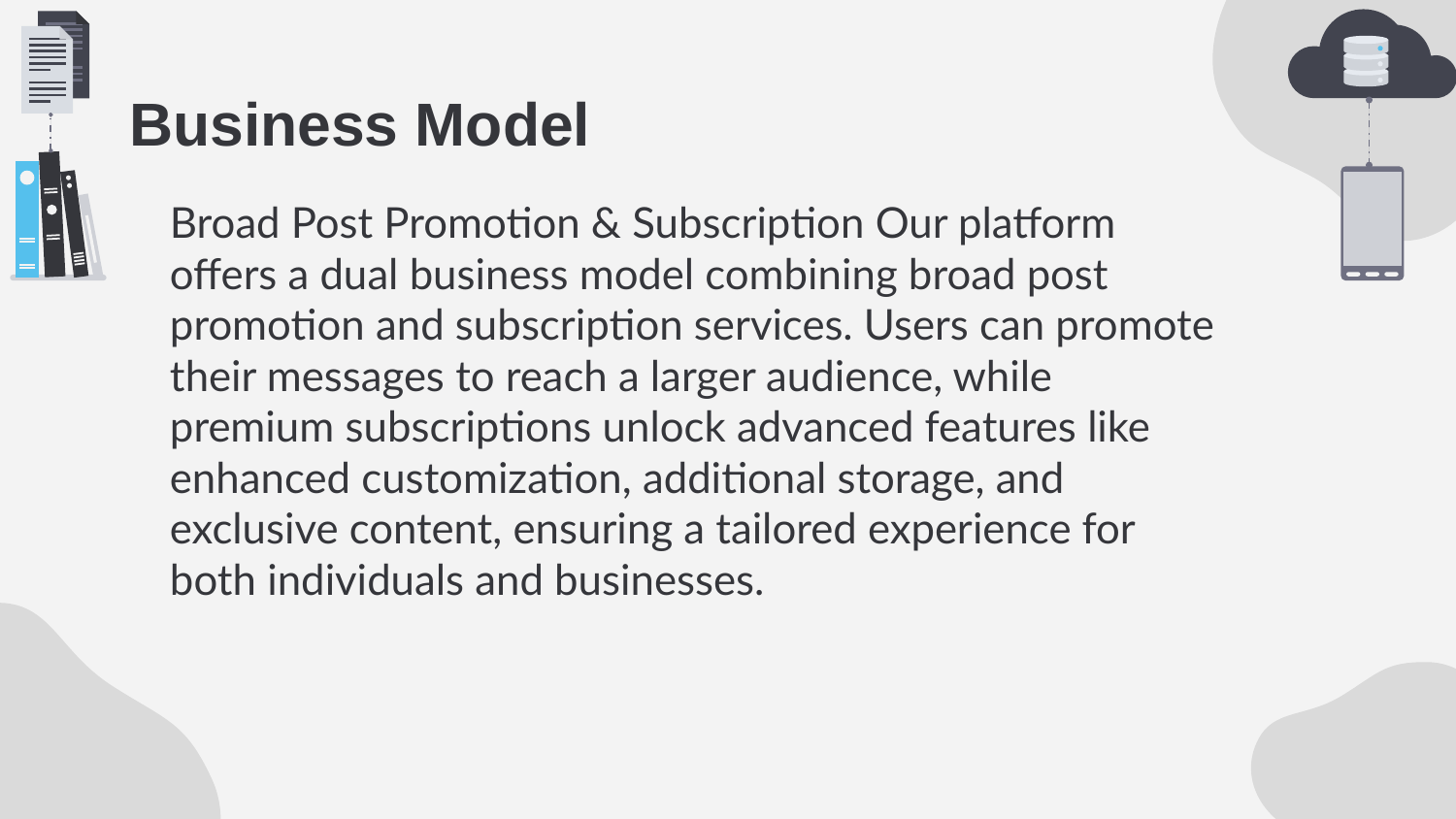

# Business Model
Broad Post Promotion & Subscription Our platform offers a dual business model combining broad post promotion and subscription services. Users can promote their messages to reach a larger audience, while premium subscriptions unlock advanced features like enhanced customization, additional storage, and exclusive content, ensuring a tailored experience for both individuals and businesses.